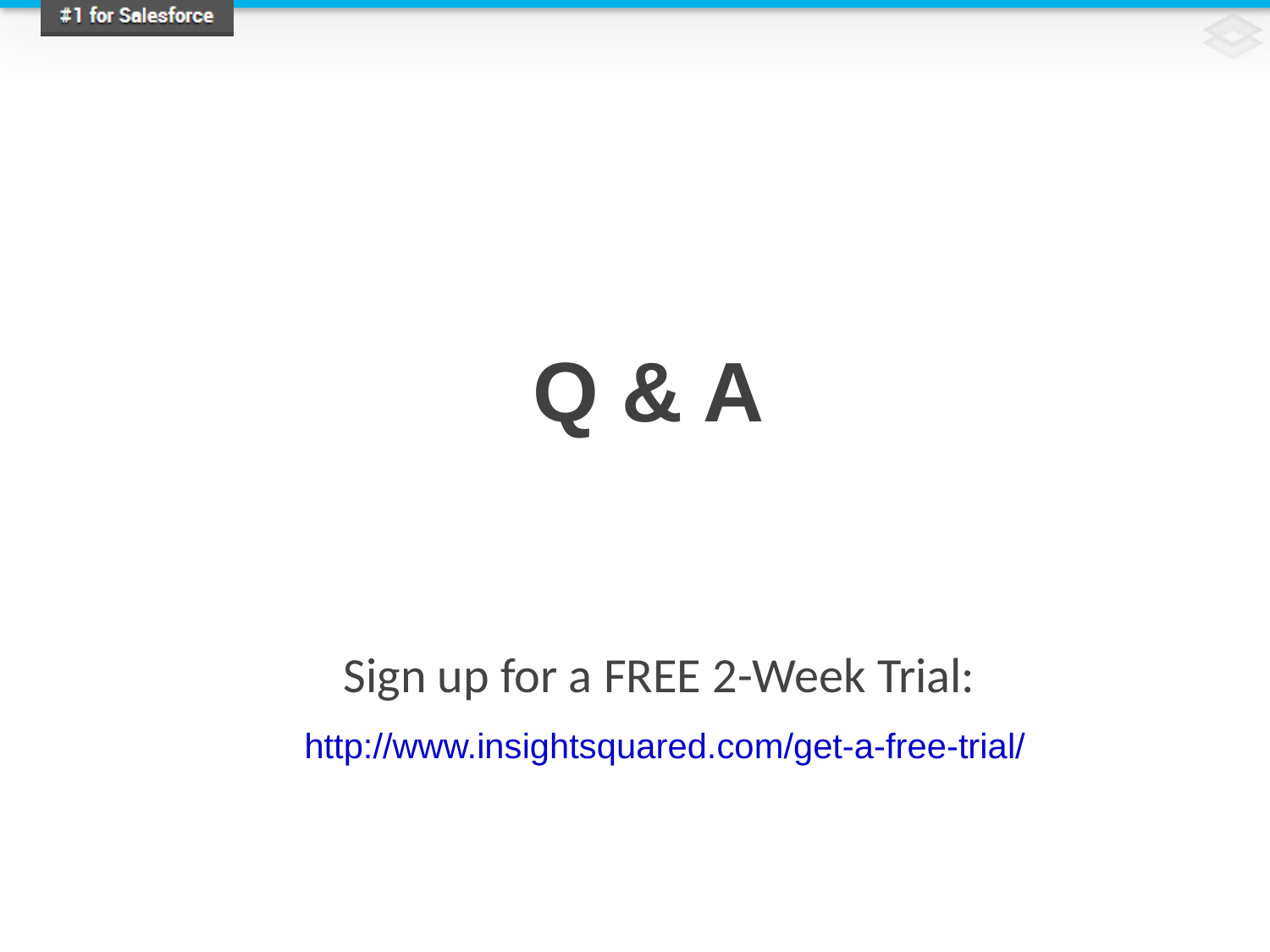

Q & A
Sign up for a FREE 2-Week Trial:
http://www.insightsquared.com/get-a-free-trial/